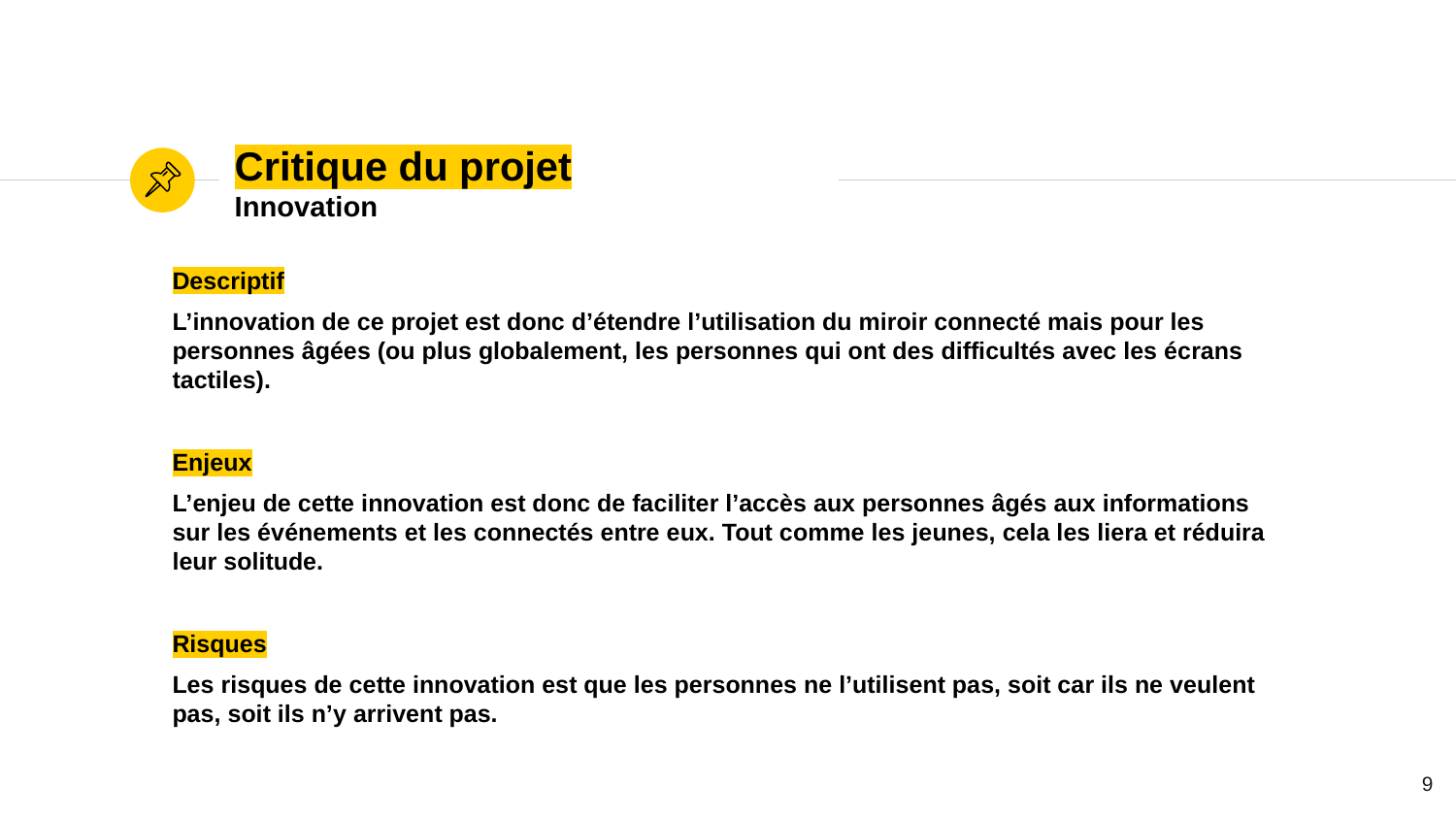

# Critique du projet
Innovation

Descriptif
L’innovation de ce projet est donc d’étendre l’utilisation du miroir connecté mais pour les personnes âgées (ou plus globalement, les personnes qui ont des difficultés avec les écrans tactiles).

Enjeux
L’enjeu de cette innovation est donc de faciliter l’accès aux personnes âgés aux informations sur les événements et les connectés entre eux. Tout comme les jeunes, cela les liera et réduira leur solitude.

Risques
Les risques de cette innovation est que les personnes ne l’utilisent pas, soit car ils ne veulent pas, soit ils n’y arrivent pas.

9